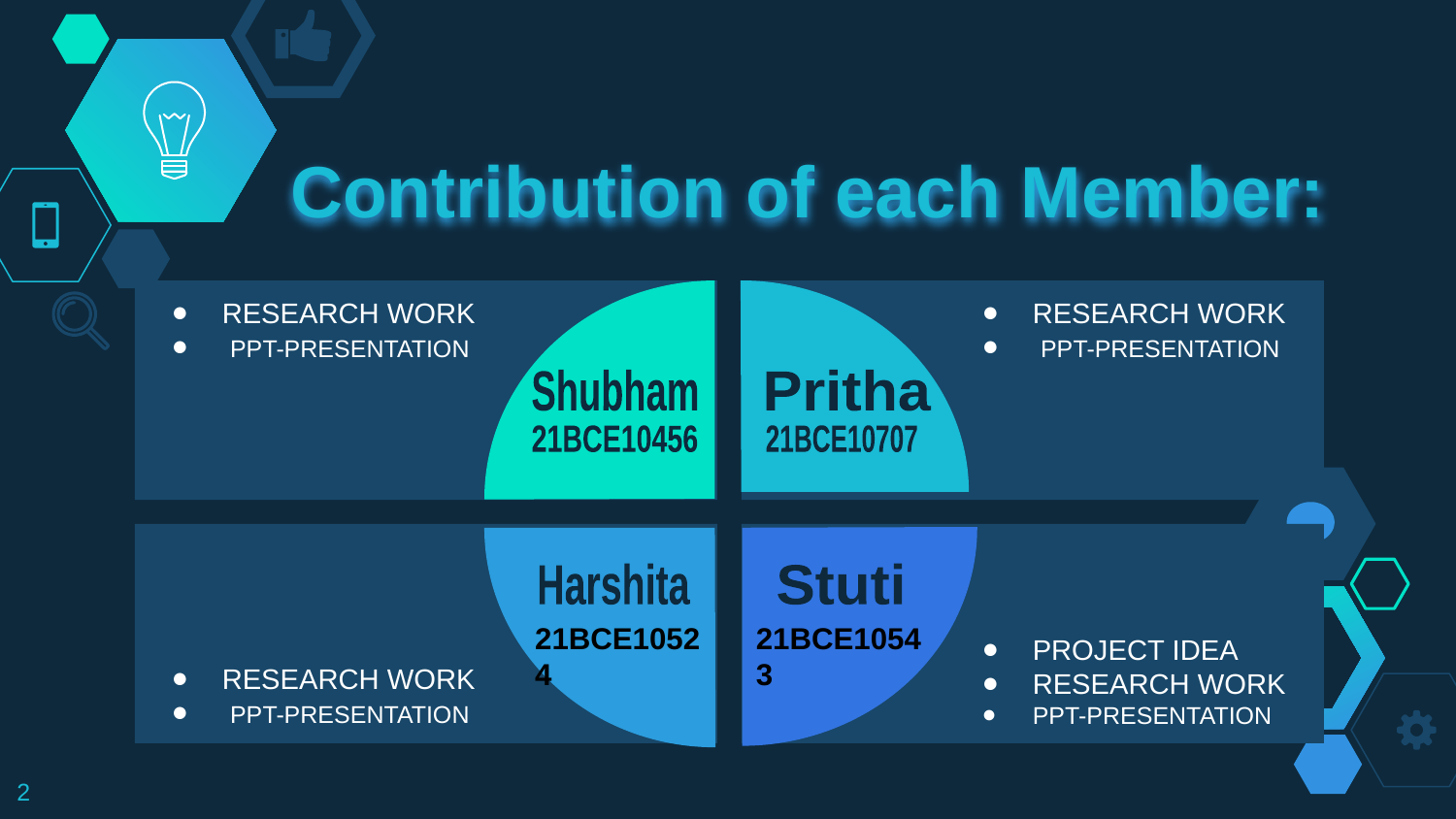

# Contribution of each Member:

RESEARCH WORK
 PPT-PRESENTATION

RESEARCH WORK
 PPT-PRESENTATION

Shubham
Pritha
21BCE10456
21BCE10707
RESEARCH WORK
 PPT-PRESENTATION
PROJECT IDEA
RESEARCH WORK
PPT-PRESENTATION
Harshita
Stuti
21BCE10524
21BCE10543
2